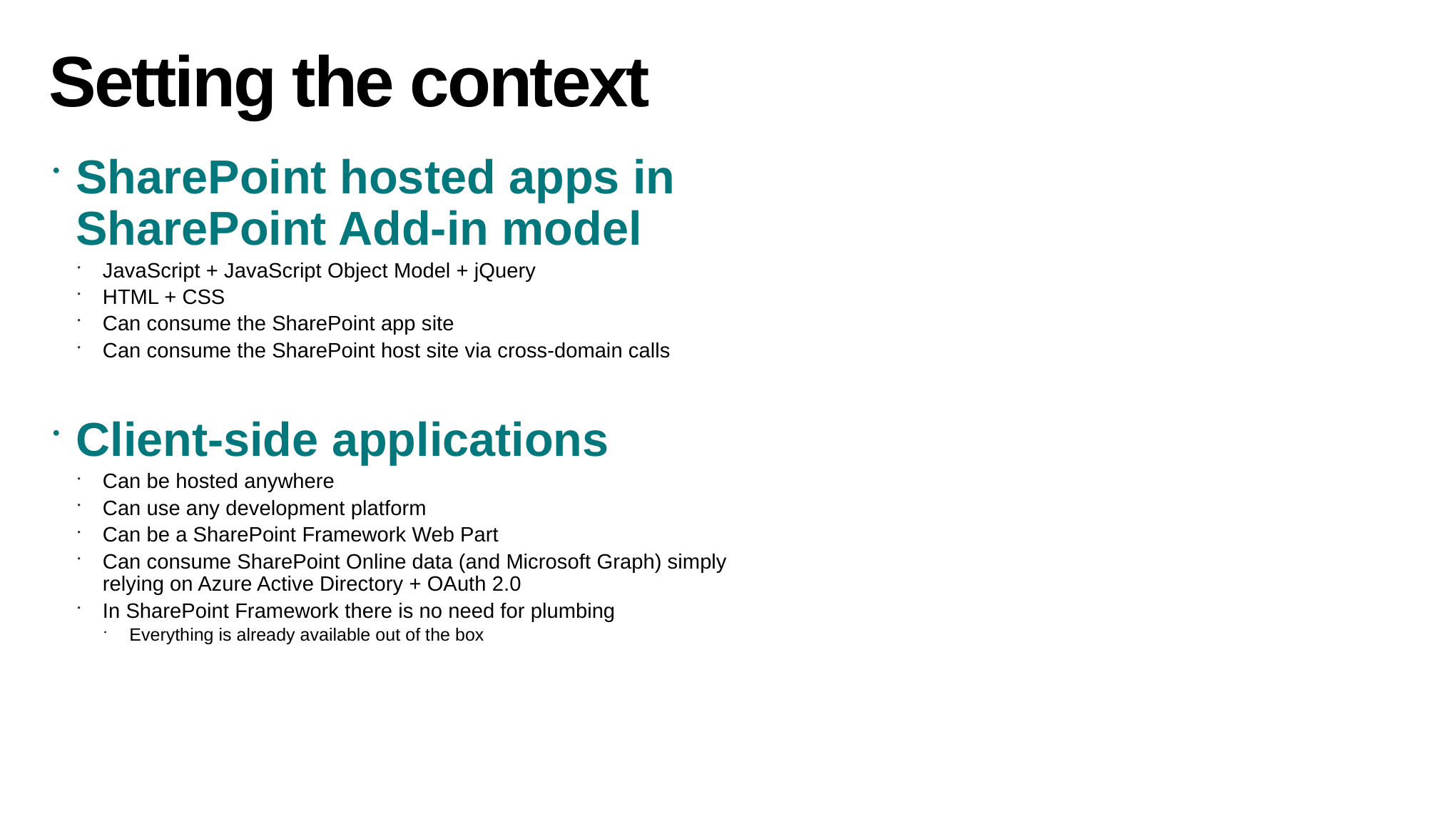

# Setting the context
SharePoint hosted apps in SharePoint Add-in model
JavaScript + JavaScript Object Model + jQuery
HTML + CSS
Can consume the SharePoint app site
Can consume the SharePoint host site via cross-domain calls

Client-side applications
Can be hosted anywhere
Can use any development platform
Can be a SharePoint Framework Web Part
Can consume SharePoint Online data (and Microsoft Graph) simply relying on Azure Active Directory + OAuth 2.0
In SharePoint Framework there is no need for plumbing
Everything is already available out of the box